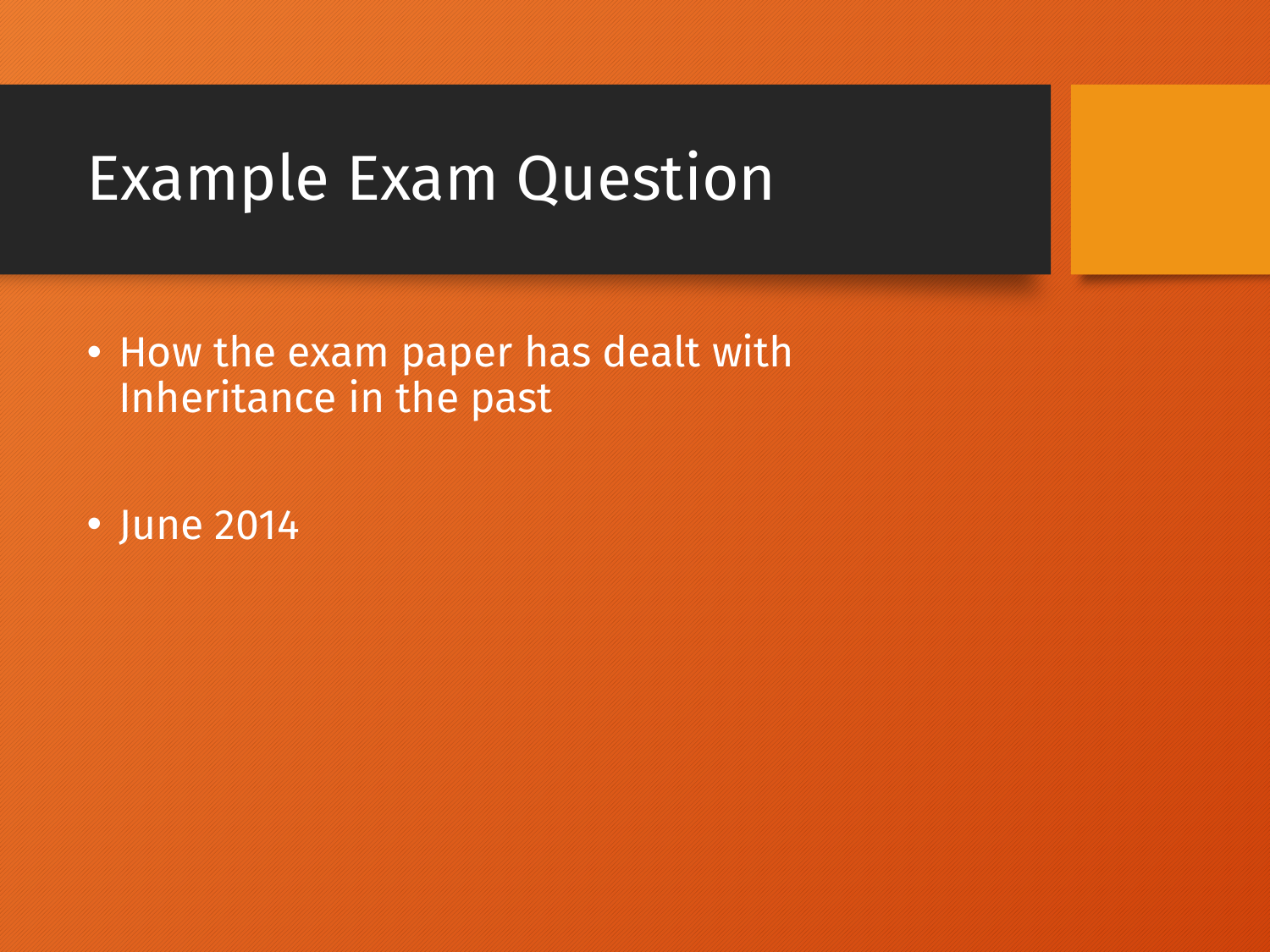

# Example Exam Question
How the exam paper has dealt with Inheritance in the past

June 2014